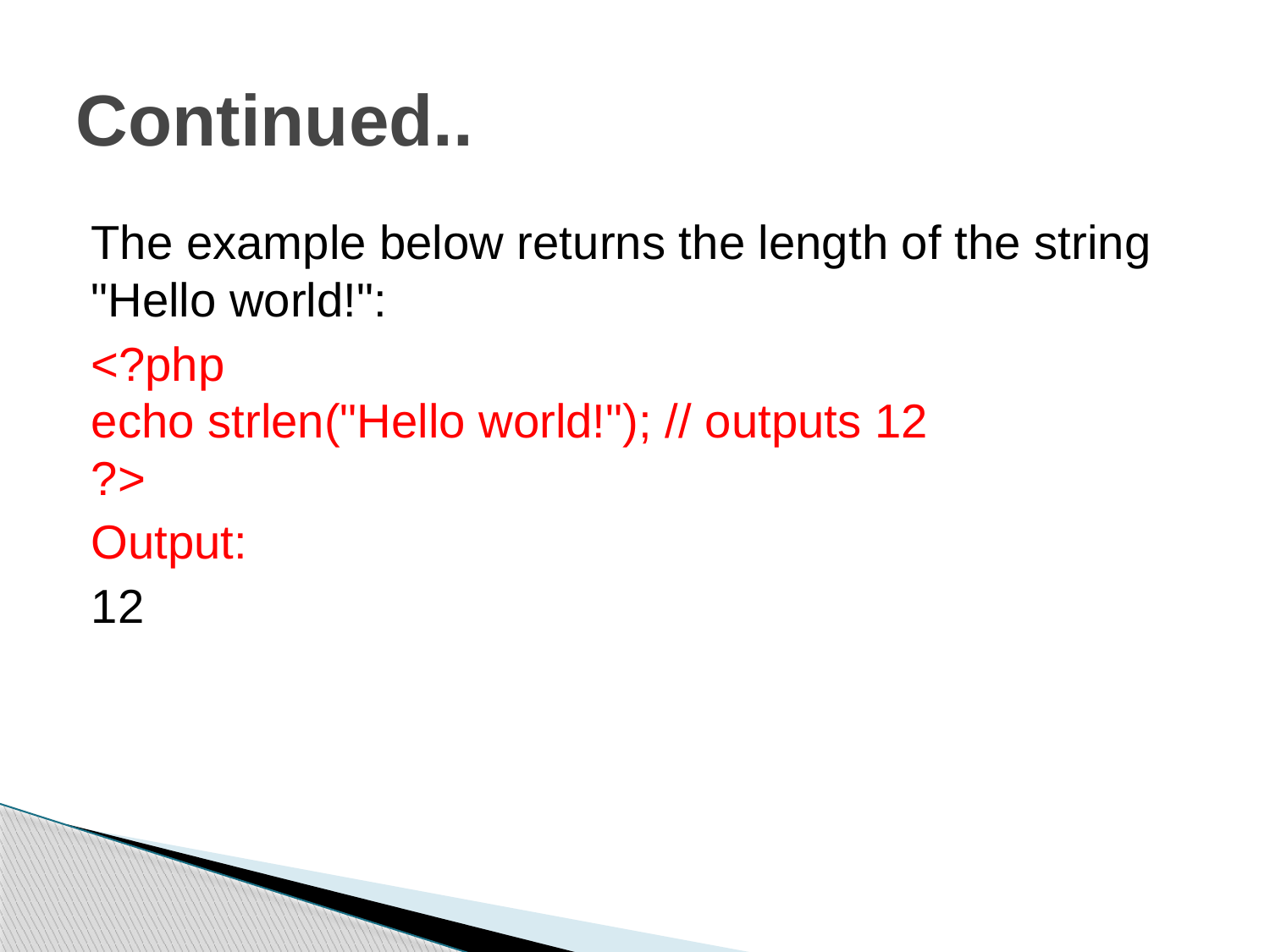

# Continued..
The example below returns the length of the string "Hello world!":
<?php
echo strlen("Hello world!"); // outputs 12
?>
Output:
12